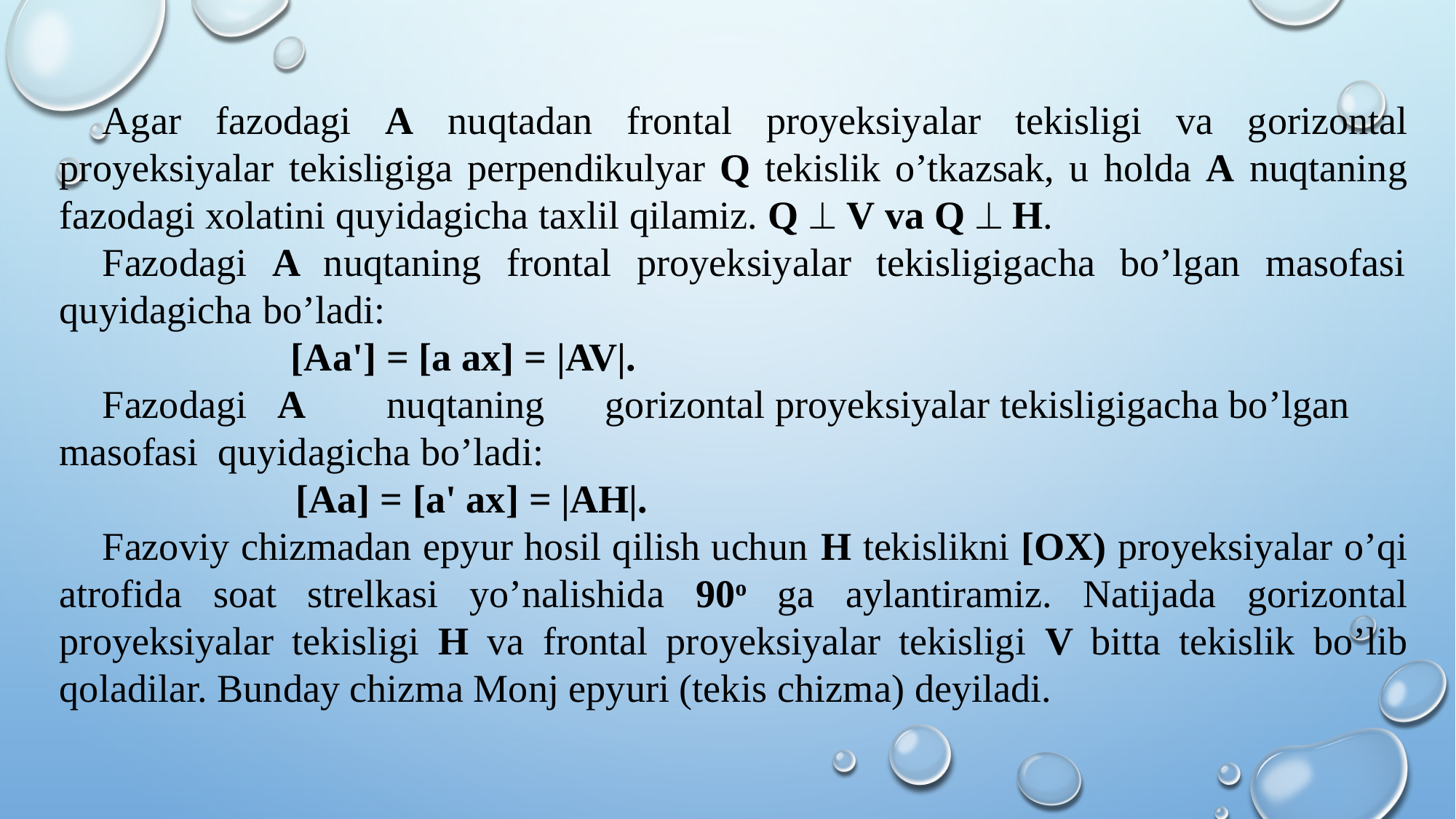

Agar fazodagi A nuqtadan frontal proyeksiyalar tekisligi va gorizontal proyeksiyalar tekisligiga perpendikulyar Q tekislik o’tkazsak, u holda A nuqtaning fazodagi xolatini quyidagicha taxlil qilamiz. Q ⊥ V va Q ⊥ H.
Fazodagi A nuqtaning frontal proyeksiyalar tekisligigacha bo’lgan masofasi quyidagicha bo’ladi:
[Aa'] = [a ax] = |AV|.
Fazodagi	A	nuqtaning	gorizontal proyeksiyalar tekisligigacha bo’lgan masofasi  quyidagicha bo’ladi:
[Aa] = [a' ax] = |AH|.
Fazoviy chizmadan epyur hosil qilish uchun H tekislikni [OX) proyeksiyalar o’qi atrofida soat strelkasi yo’nalishida 90o ga aylantiramiz. Natijada gorizontal proyeksiyalar tekisligi H va frontal proyeksiyalar tekisligi V bitta tekislik bo’lib qoladilar. Bunday chizma Monj epyuri (tekis chizma) deyiladi.